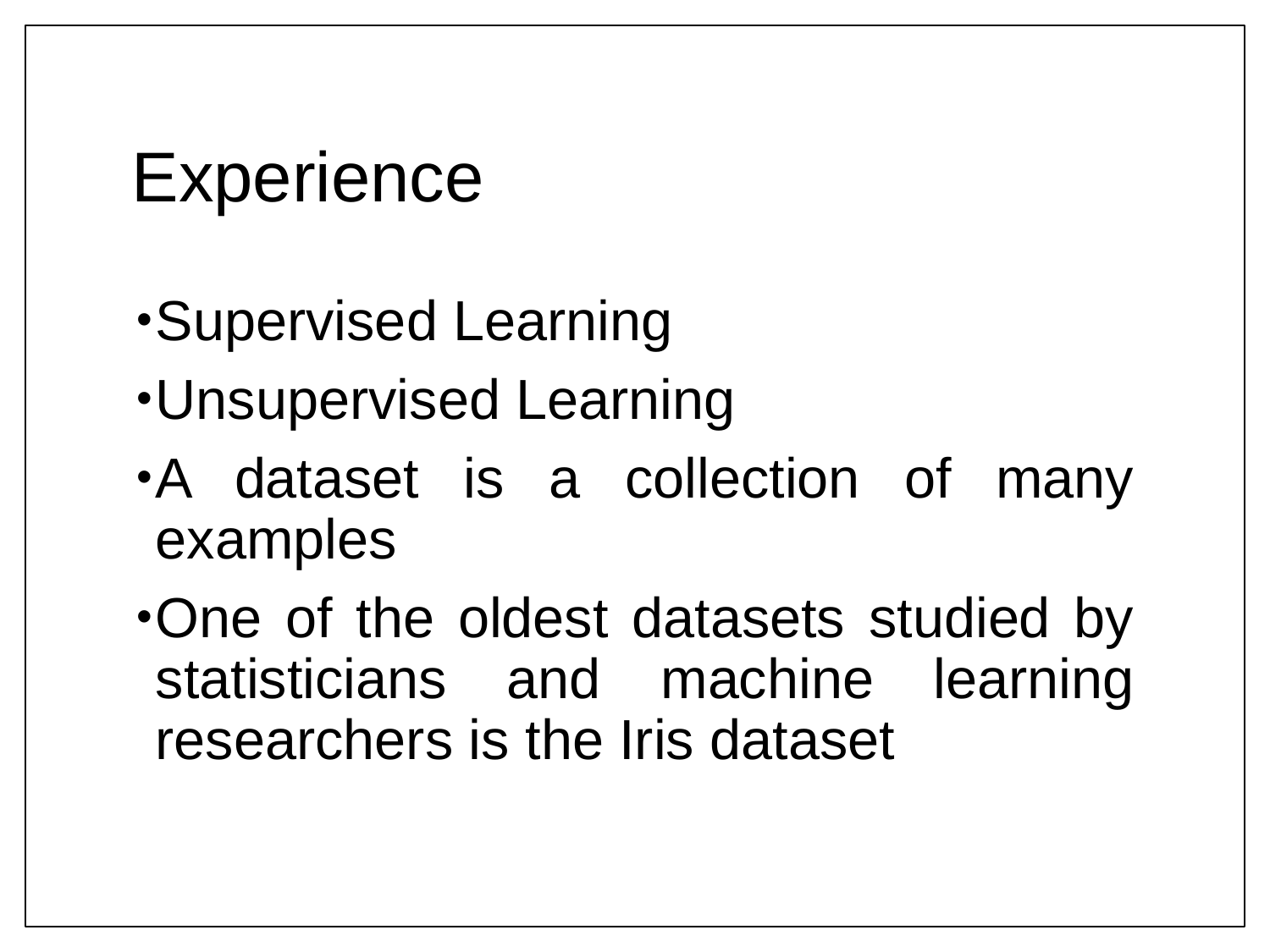

# Experience
Supervised Learning
Unsupervised Learning
A dataset is a collection of many examples
One of the oldest datasets studied by statisticians and machine learning researchers is the Iris dataset